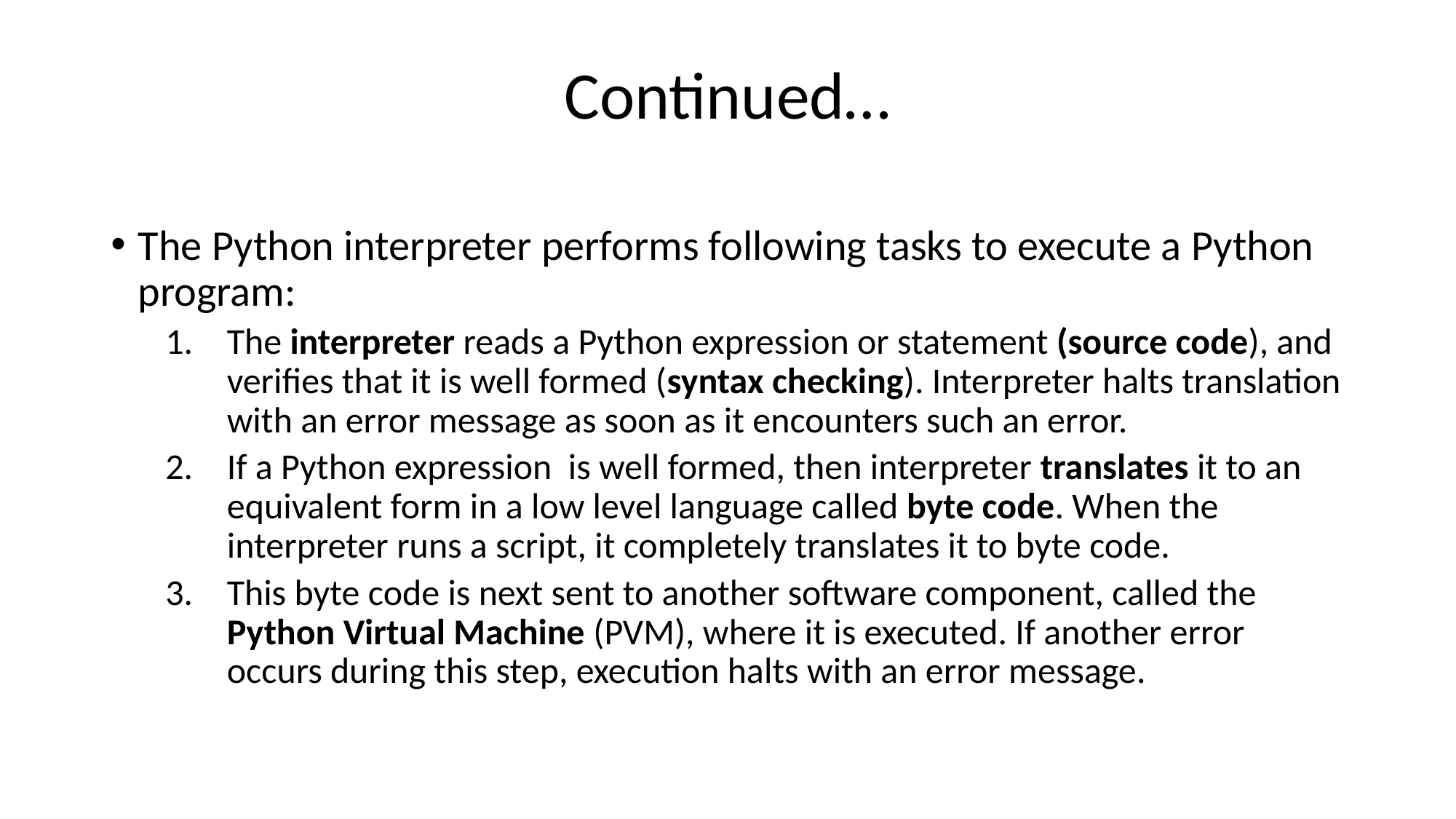

# Continued…
The Python interpreter performs following tasks to execute a Python program:
The interpreter reads a Python expression or statement (source code), and verifies that it is well formed (syntax checking). Interpreter halts translation with an error message as soon as it encounters such an error.
If a Python expression  is well formed, then interpreter translates it to an equivalent form in a low level language called byte code. When the interpreter runs a script, it completely translates it to byte code.
This byte code is next sent to another software component, called the Python Virtual Machine (PVM), where it is executed. If another error occurs during this step, execution halts with an error message.